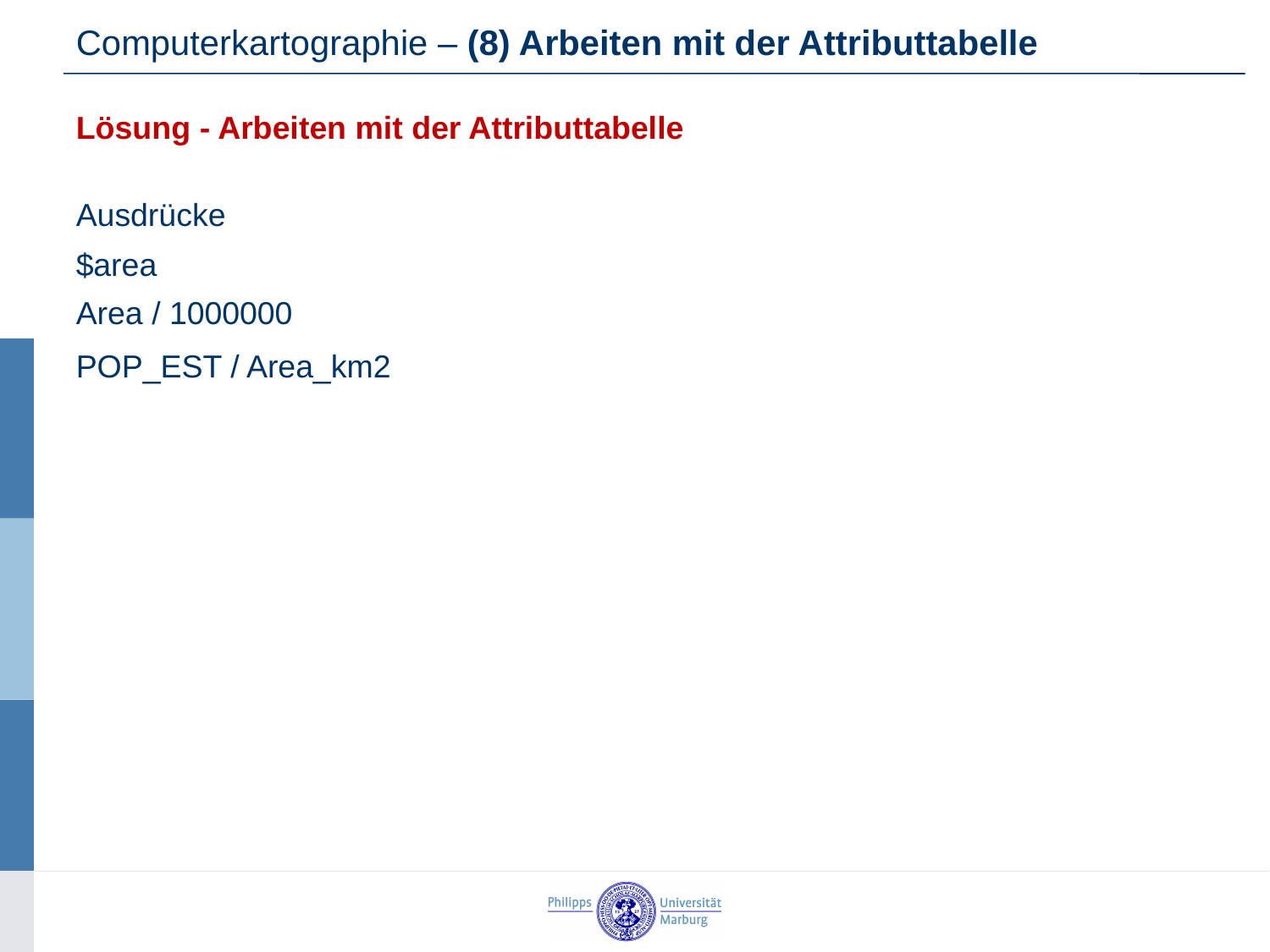

Computerkartographie – (8) Arbeiten mit der Attributtabelle

Lösung - Arbeiten mit der Attributtabelle
Ausdrücke
$area
Area / 1000000
POP_EST / Area_km2